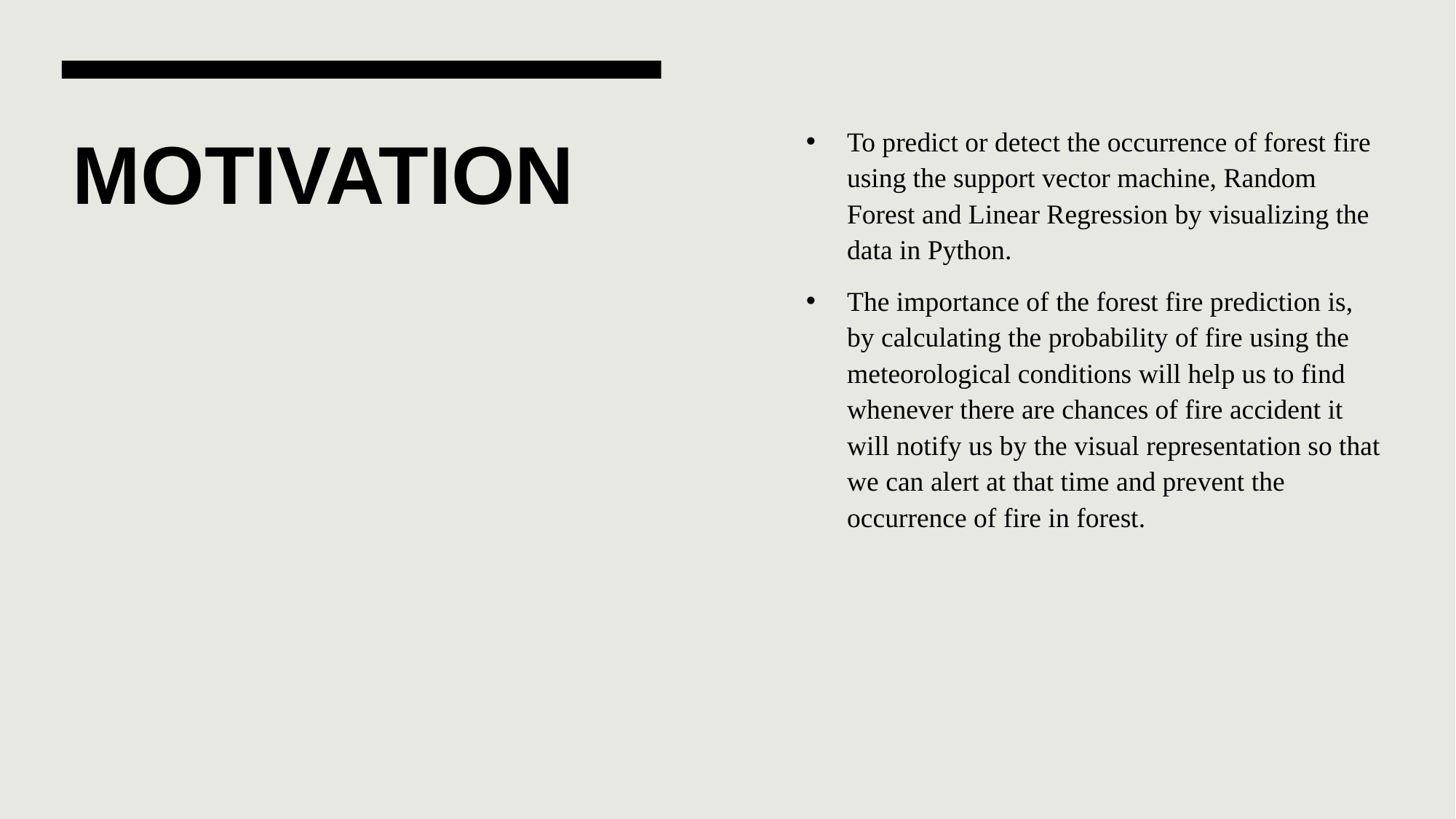

To predict or detect the occurrence of forest fire using the support vector machine, Random Forest and Linear Regression by visualizing the data in Python.
The importance of the forest fire prediction is, by calculating the probability of fire using the meteorological conditions will help us to find whenever there are chances of fire accident it will notify us by the visual representation so that we can alert at that time and prevent the occurrence of fire in forest.
# MOTIVATION